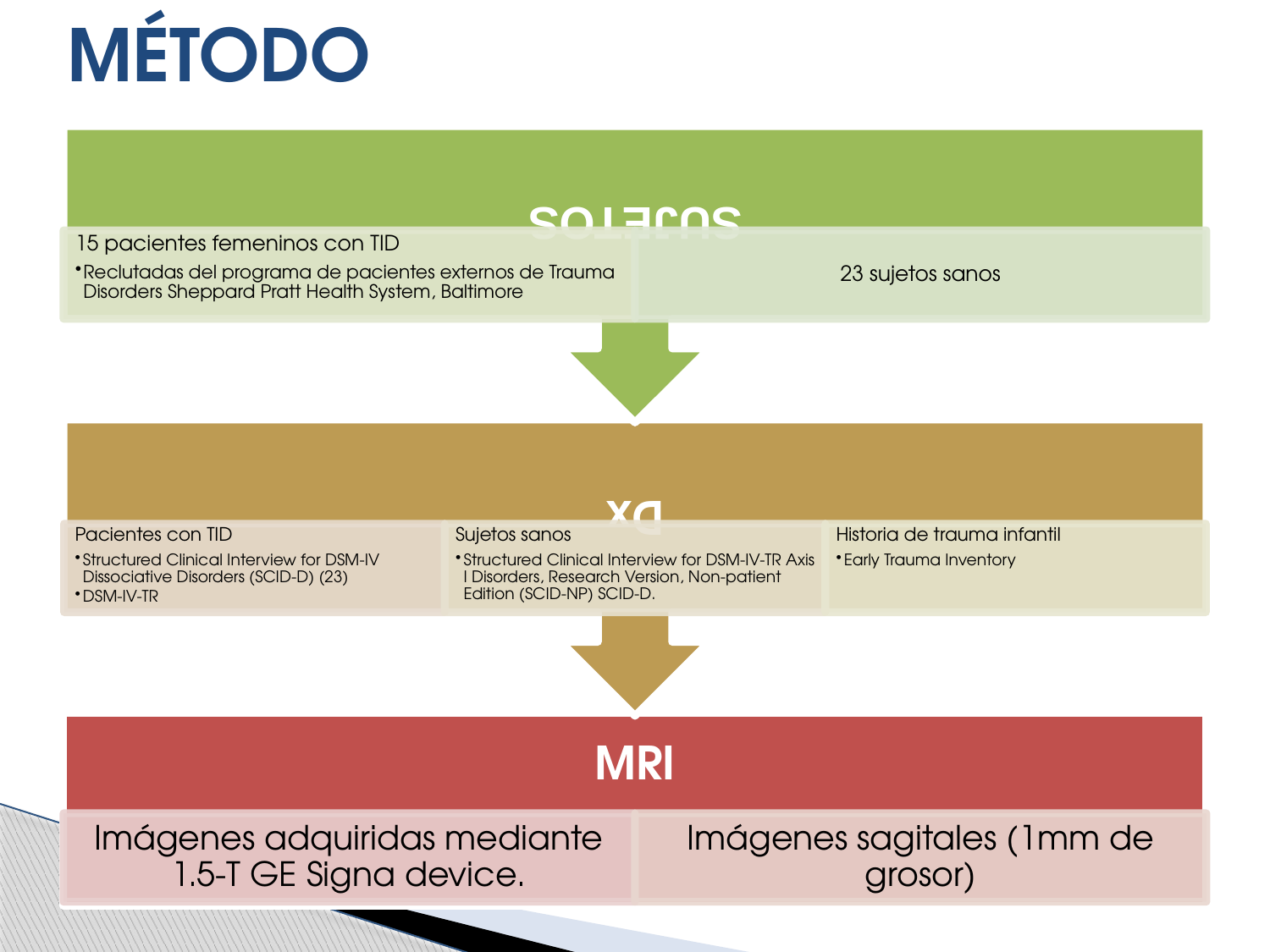

# MÉTODO
MRI
Imágenes adquiridas mediante 1.5-T GE Signa device.
Imágenes sagitales (1mm de grosor)
Dx
Pacientes con TID
Structured Clinical Interview for DSM-IV Dissociative Disorders (SCID-D) (23)
DSM-IV-TR
Sujetos sanos
Structured Clinical Interview for DSM-IV-TR Axis I Disorders, Research Version, Non-patient Edition (SCID-NP) SCID-D.
Historia de trauma infantil
Early Trauma Inventory
SUJETOS
15 pacientes femeninos con TID
Reclutadas del programa de pacientes externos de Trauma Disorders Sheppard Pratt Health System, Baltimore
23 sujetos sanos